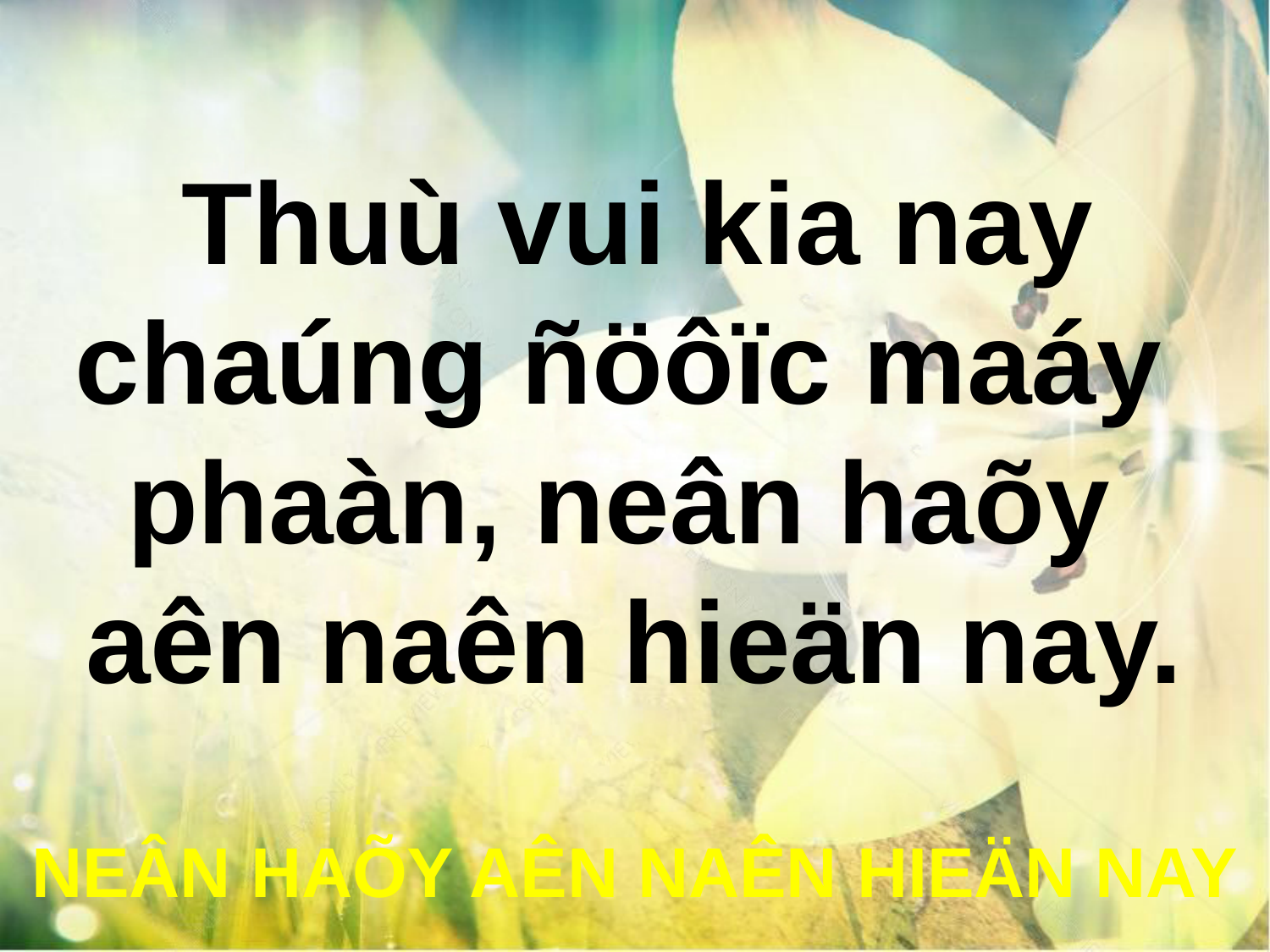

Thuù vui kia nay
chaúng ñöôïc maáy
phaàn, neân haõy
aên naên hieän nay.
NEÂN HAÕY AÊN NAÊN HIEÄN NAY